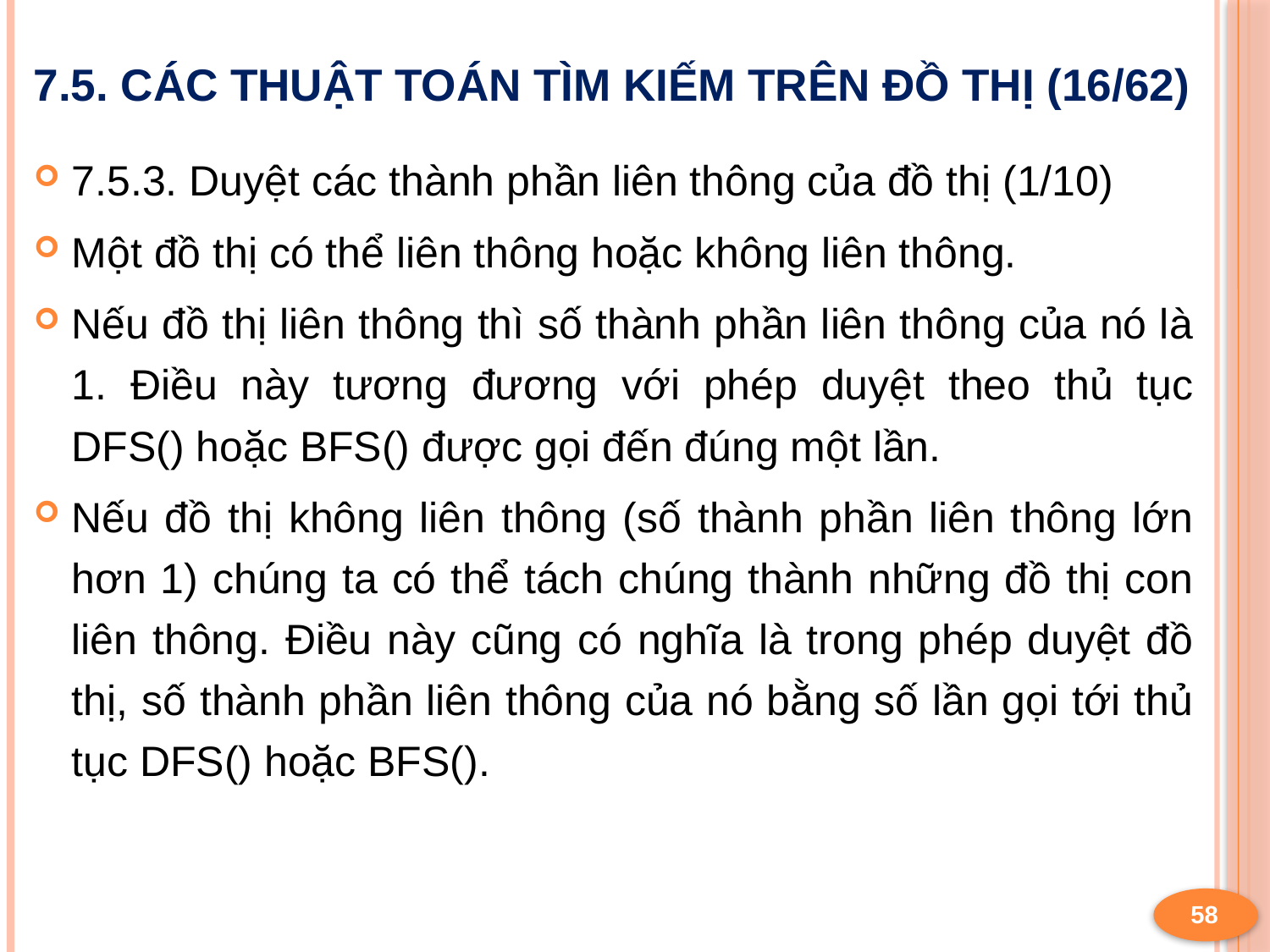

# 7.5. Các thuật toán tìm kiếm trên đồ thị (16/62)
7.5.3. Duyệt các thành phần liên thông của đồ thị (1/10)
Một đồ thị có thể liên thông hoặc không liên thông.
Nếu đồ thị liên thông thì số thành phần liên thông của nó là 1. Điều này tương đương với phép duyệt theo thủ tục DFS() hoặc BFS() được gọi đến đúng một lần.
Nếu đồ thị không liên thông (số thành phần liên thông lớn hơn 1) chúng ta có thể tách chúng thành những đồ thị con liên thông. Điều này cũng có nghĩa là trong phép duyệt đồ thị, số thành phần liên thông của nó bằng số lần gọi tới thủ tục DFS() hoặc BFS().
58